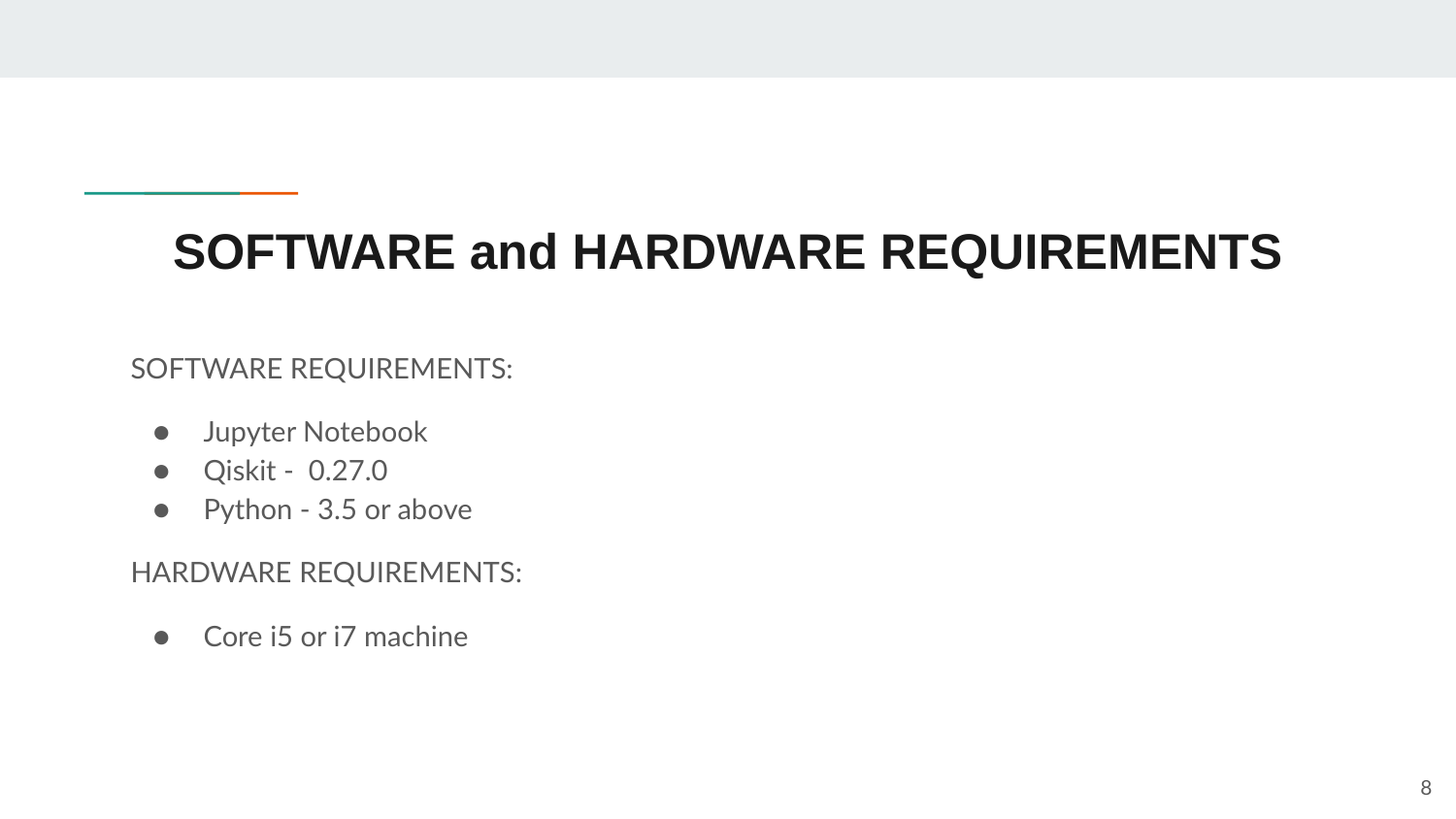

# SOFTWARE and HARDWARE REQUIREMENTS
SOFTWARE REQUIREMENTS:
Jupyter Notebook
Qiskit -  0.27.0
Python - 3.5 or above
HARDWARE REQUIREMENTS:
Core i5 or i7 machine
8